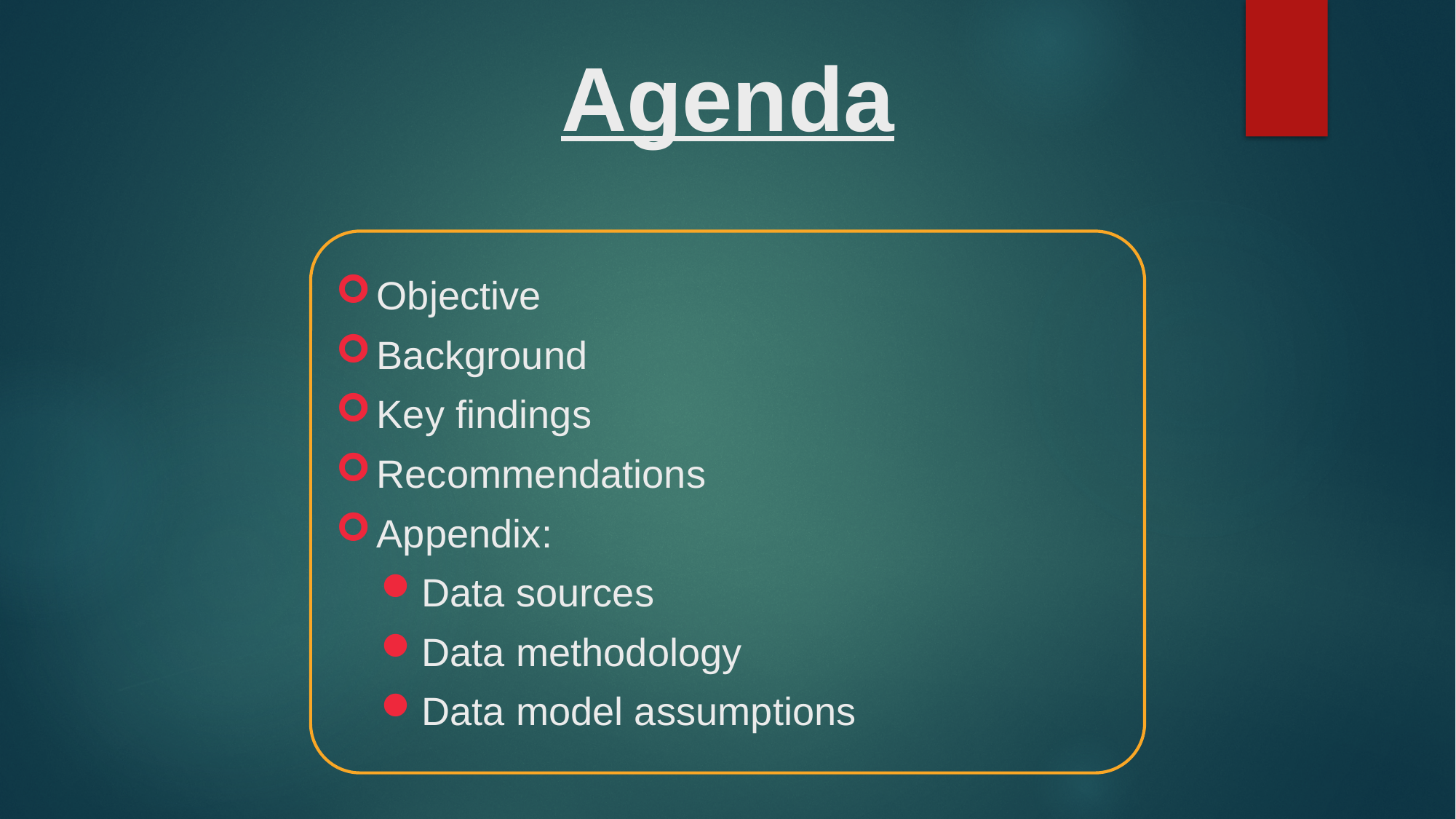

# Agenda
Objective
Background
Key findings
Recommendations
Appendix:
Data sources
Data methodology
Data model assumptions